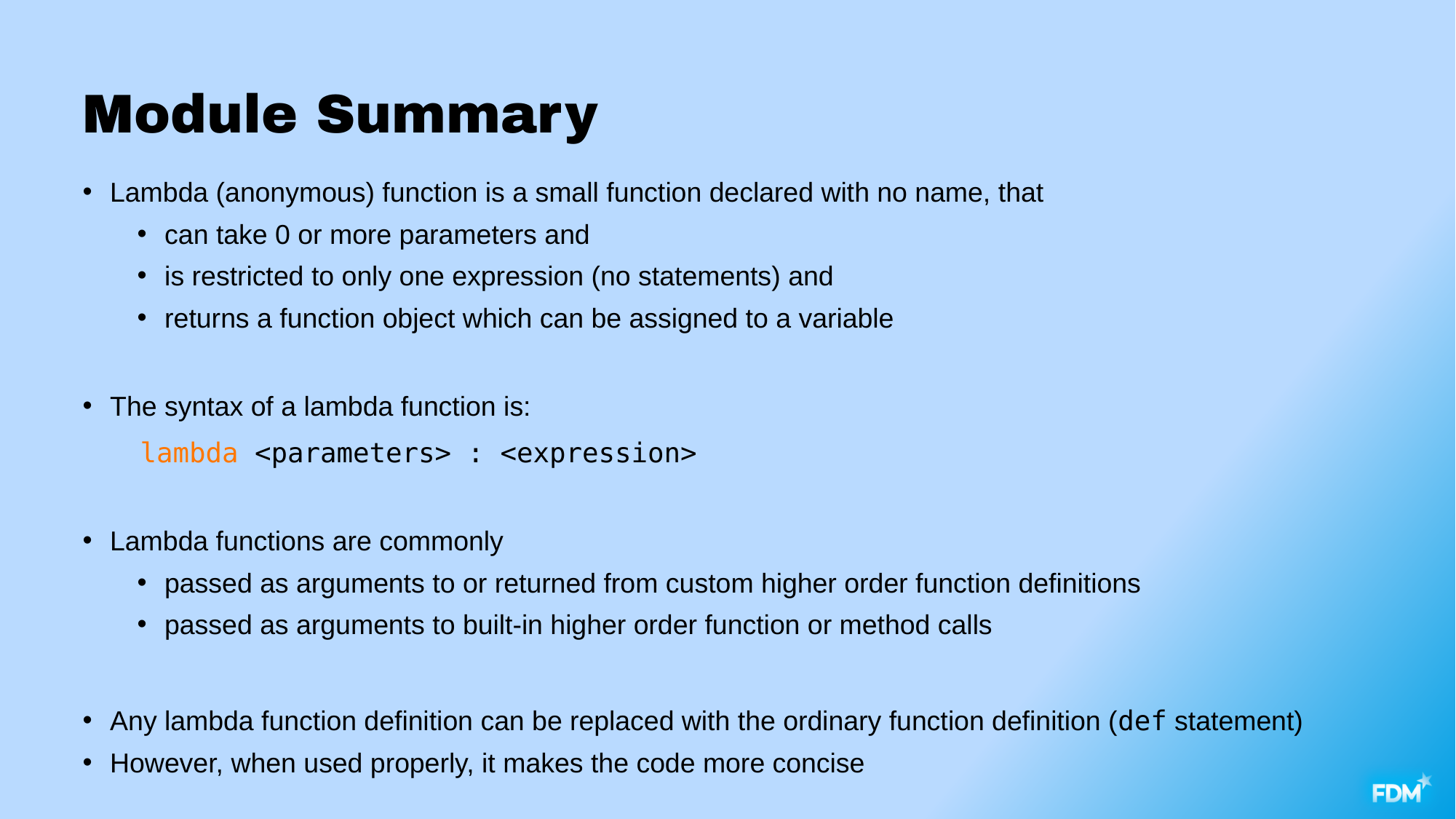

# Module Summary
Lambda (anonymous) function is a small function declared with no name, that
can take 0 or more parameters and
is restricted to only one expression (no statements) and
returns a function object which can be assigned to a variable

The syntax of a lambda function is:
 lambda <parameters> : <expression>

Lambda functions are commonly
passed as arguments to or returned from custom higher order function definitions
passed as arguments to built-in higher order function or method calls

Any lambda function definition can be replaced with the ordinary function definition (def statement)
However, when used properly, it makes the code more concise